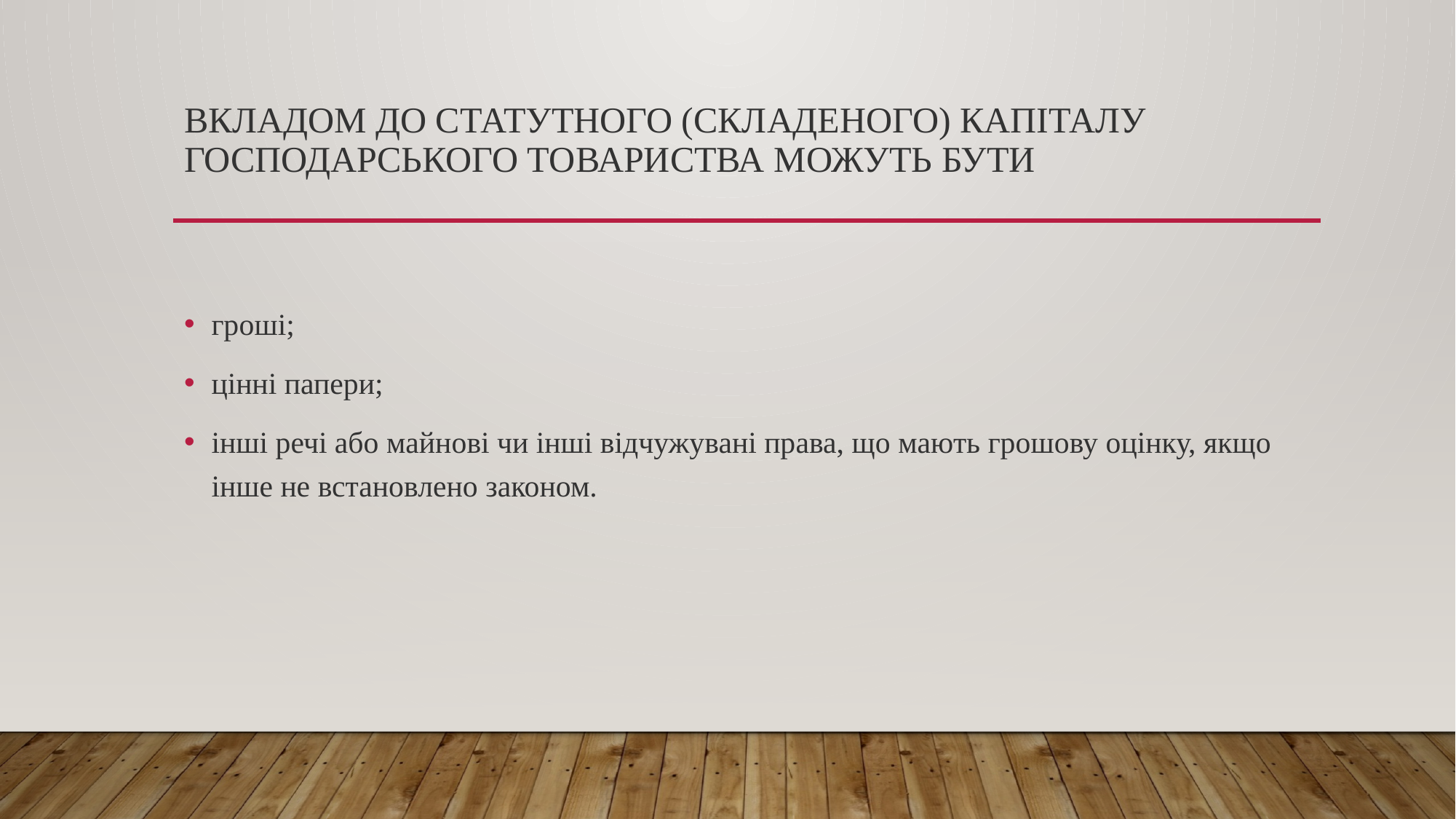

# Вкладом до статутного (складеного) капіталу господарського товариства можуть бути

гроші;
цінні папери;
інші речі або майнові чи інші відчужувані права, що мають грошову оцінку, якщо інше не встановлено законом.